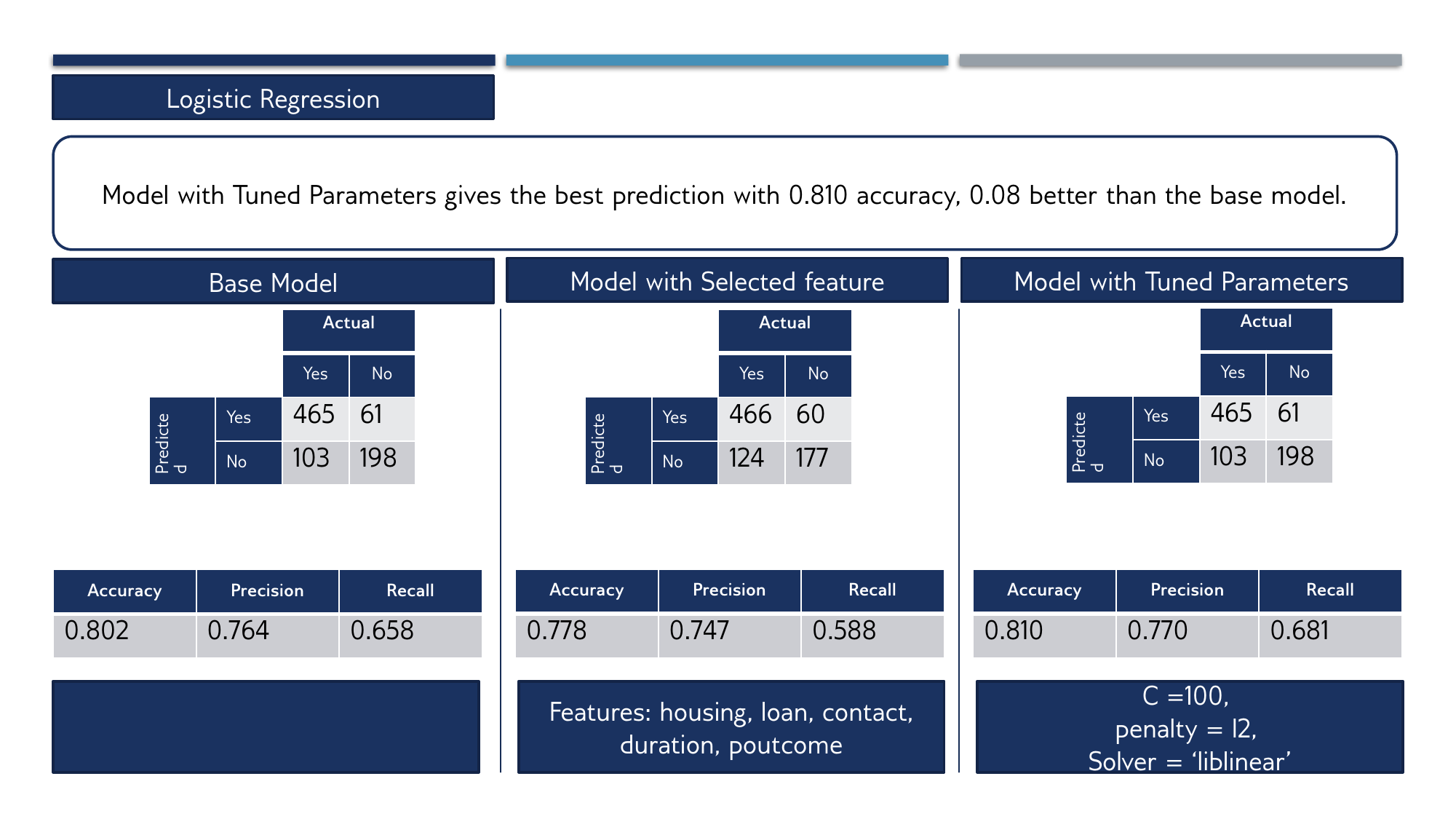

Logistic Regression
Model with Tuned Parameters gives the best prediction with 0.810 accuracy, 0.08 better than the base model.
Model with Selected feature
Model with Tuned Parameters
Base Model
|  |  | Actual |  |
| --- | --- | --- | --- |
|  |  | Yes | No |
| Predicted | Yes | 465 | 61 |
|  | No | 103 | 198 |
|  |  | Actual |  |
| --- | --- | --- | --- |
|  |  | Yes | No |
| Predicted | Yes | 465 | 61 |
|  | No | 103 | 198 |
|  |  | Actual |  |
| --- | --- | --- | --- |
|  |  | Yes | No |
| Predicted | Yes | 466 | 60 |
|  | No | 124 | 177 |
| Accuracy | Precision | Recall |
| --- | --- | --- |
| 0.778 | 0.747 | 0.588 |
| Accuracy | Precision | Recall |
| --- | --- | --- |
| 0.810 | 0.770 | 0.681 |
| Accuracy | Precision | Recall |
| --- | --- | --- |
| 0.802 | 0.764 | 0.658 |

Features: housing, loan, contact, duration, poutcome
C =100,
penalty = l2,
Solver = ‘liblinear’